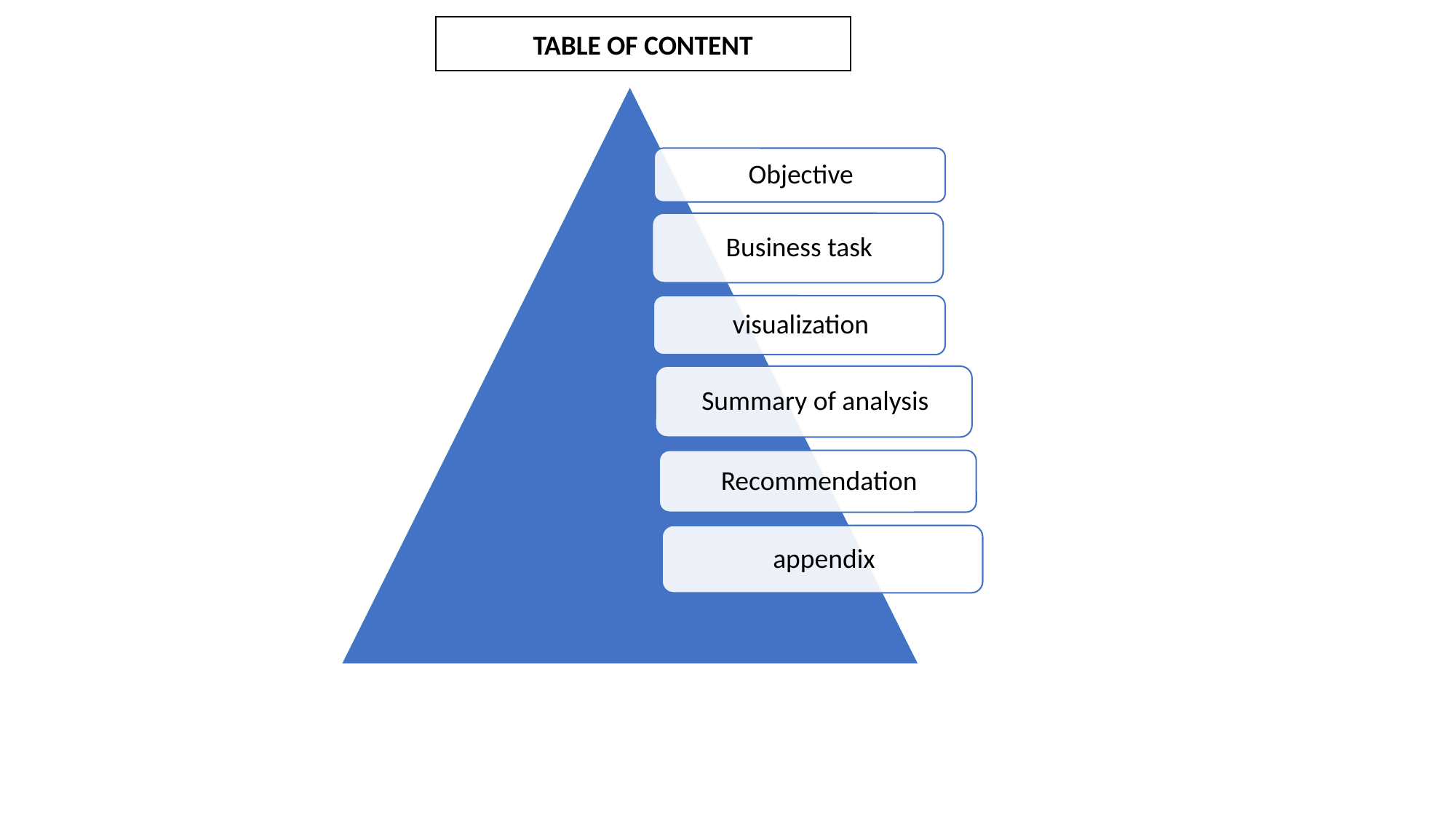

TABLE OF CONTENT
Objective
Business task
visualization
Summary of analysis
Recommendation
appendix